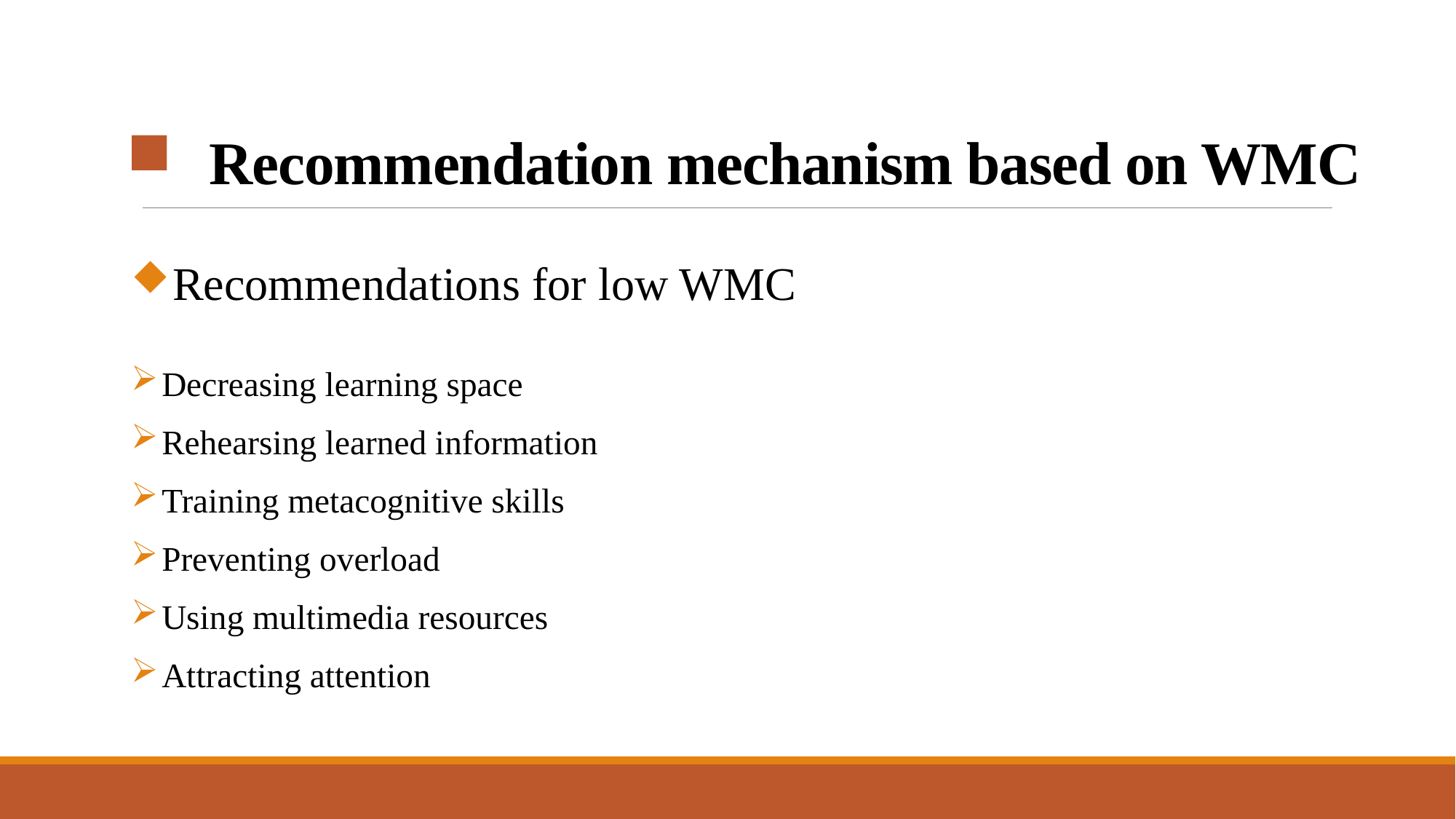

# Recommendation mechanism based on WMC
 Recommendations for low WMC

 Decreasing learning space
 Rehearsing learned information
 Training metacognitive skills
 Preventing overload
 Using multimedia resources
 Attracting attention